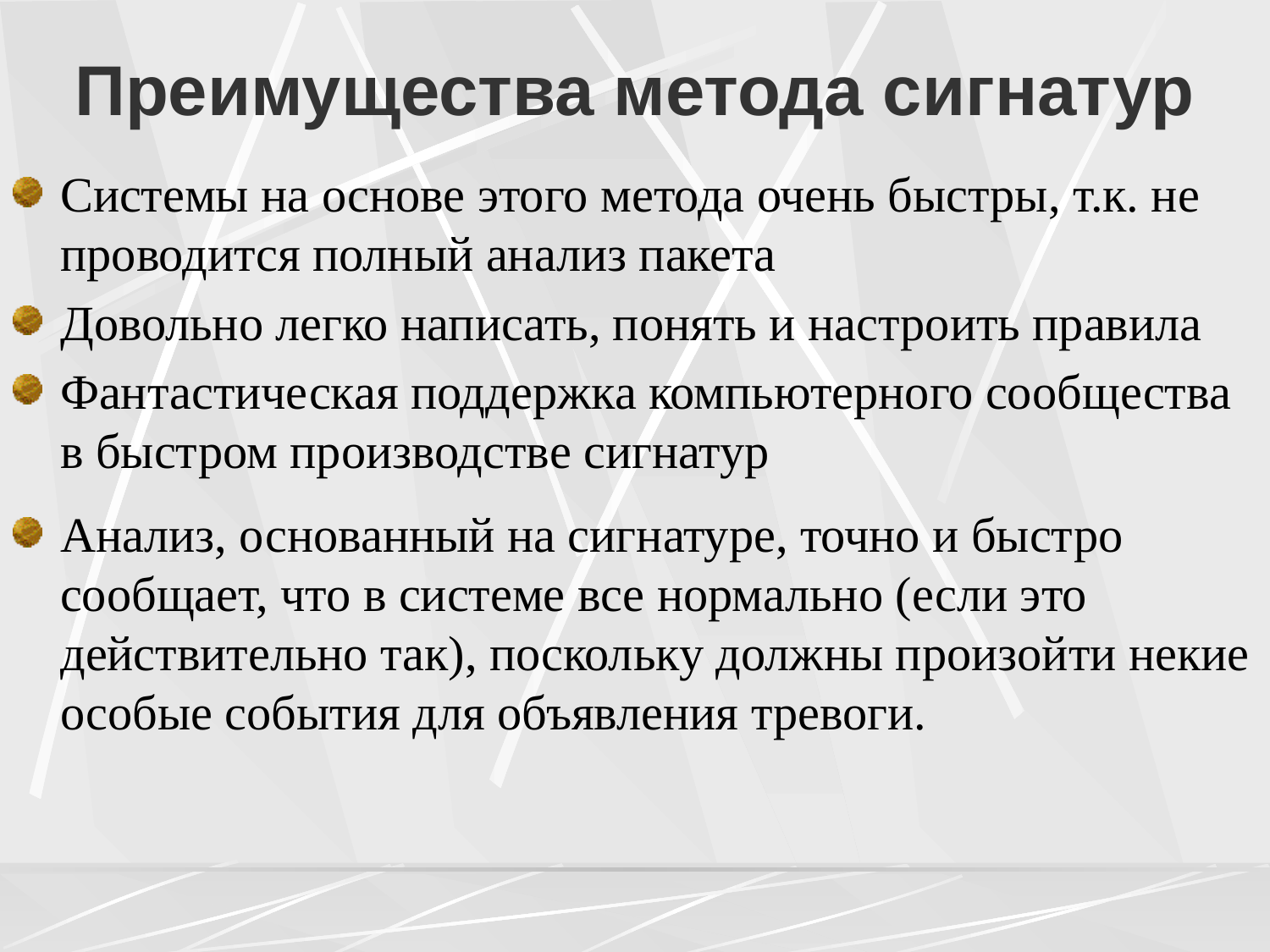

# Преимущества метода сигнатур
Системы на основе этого метода очень быстры, т.к. не проводится полный анализ пакета
Довольно легко написать, понять и настроить правила
Фантастическая поддержка компьютерного сообщества в быстром производстве сигнатур
Анализ, основанный на сигнатуре, точно и быстро сообщает, что в системе все нормально (если это действительно так), поскольку должны произойти некие особые события для объявления тревоги.